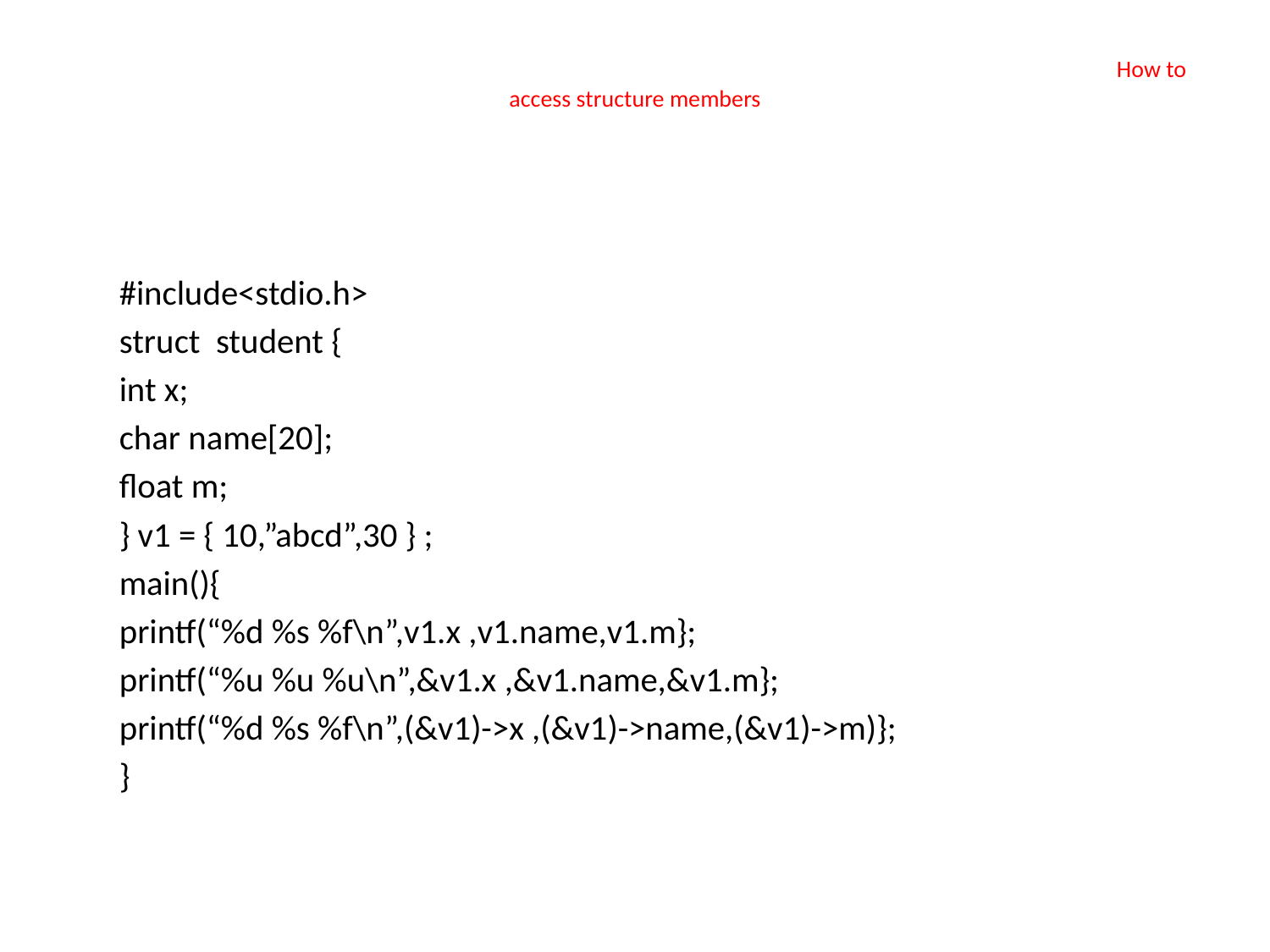

# How to access structure members

		#include<stdio.h>
		struct  student {
		int x;
		char name[20];
		float m;
		} v1 = { 10,”abcd”,30 } ;
		main(){
		printf(“%d %s %f\n”,v1.x ,v1.name,v1.m};
		printf(“%u %u %u\n”,&v1.x ,&v1.name,&v1.m};
		printf(“%d %s %f\n”,(&v1)->x ,(&v1)->name,(&v1)->m)};
		}